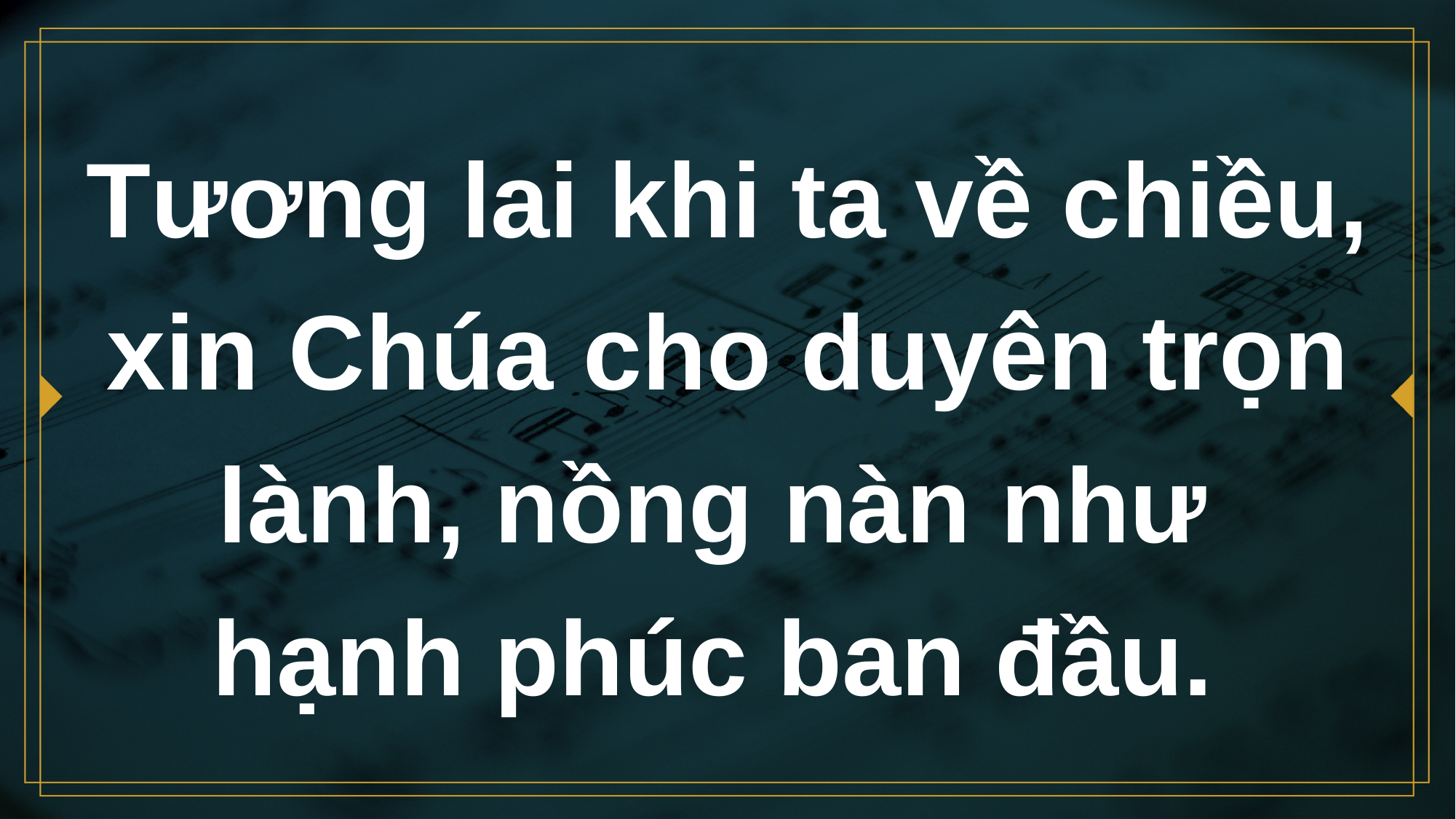

# Tương lai khi ta về chiều, xin Chúa cho duyên trọn lành, nồng nàn như hạnh phúc ban đầu.